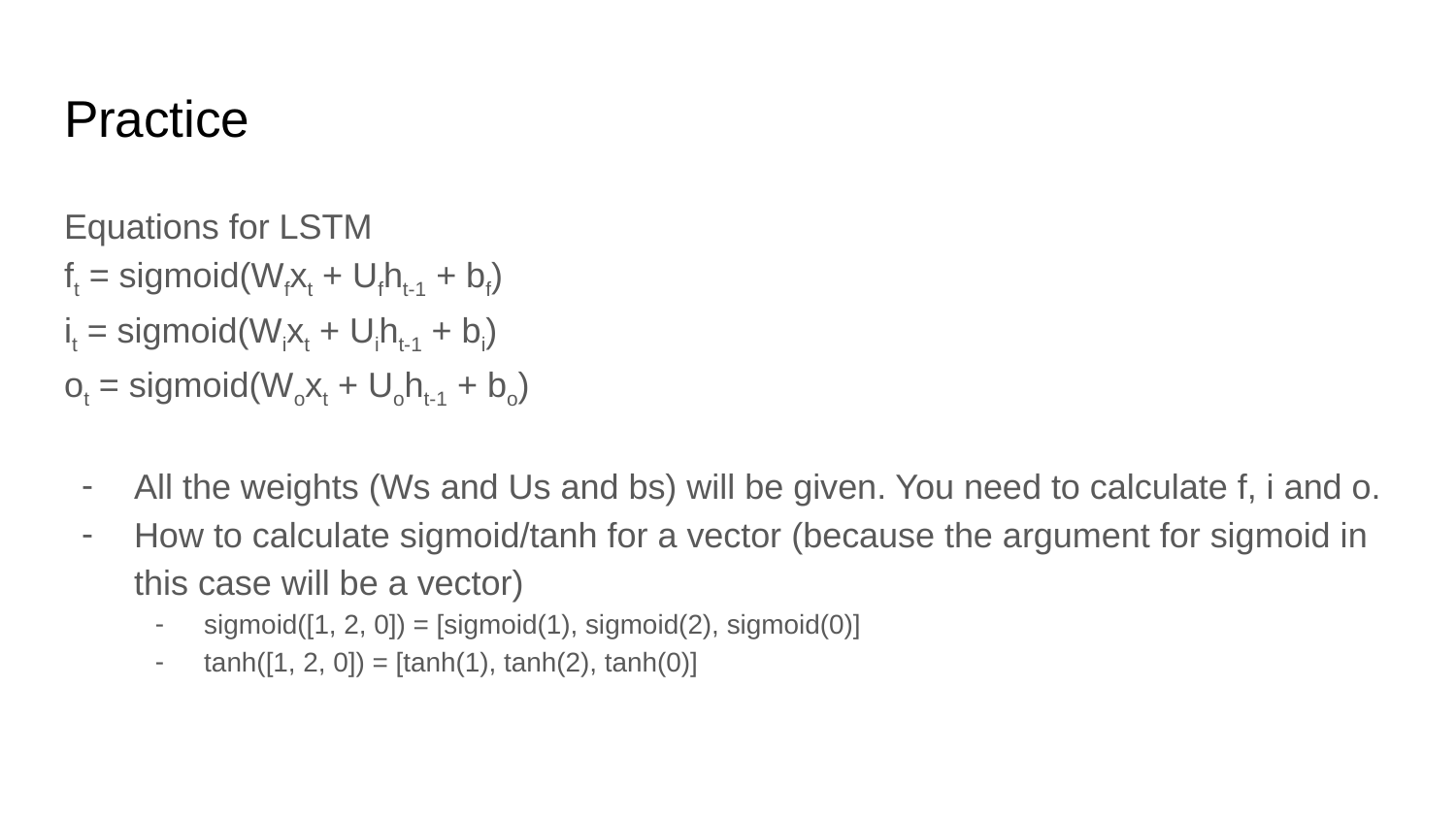

# Practice
Equations for LSTM
ft = sigmoid(Wfxt + Ufht-1 + bf)
it = sigmoid(Wixt + Uiht-1 + bi)
ot = sigmoid(Woxt + Uoht-1 + bo)

All the weights (Ws and Us and bs) will be given. You need to calculate f, i and o.
How to calculate sigmoid/tanh for a vector (because the argument for sigmoid in this case will be a vector)
sigmoid([1, 2, 0]) = [sigmoid(1), sigmoid(2), sigmoid(0)]
tanh([1, 2, 0]) = [tanh(1), tanh(2), tanh(0)]